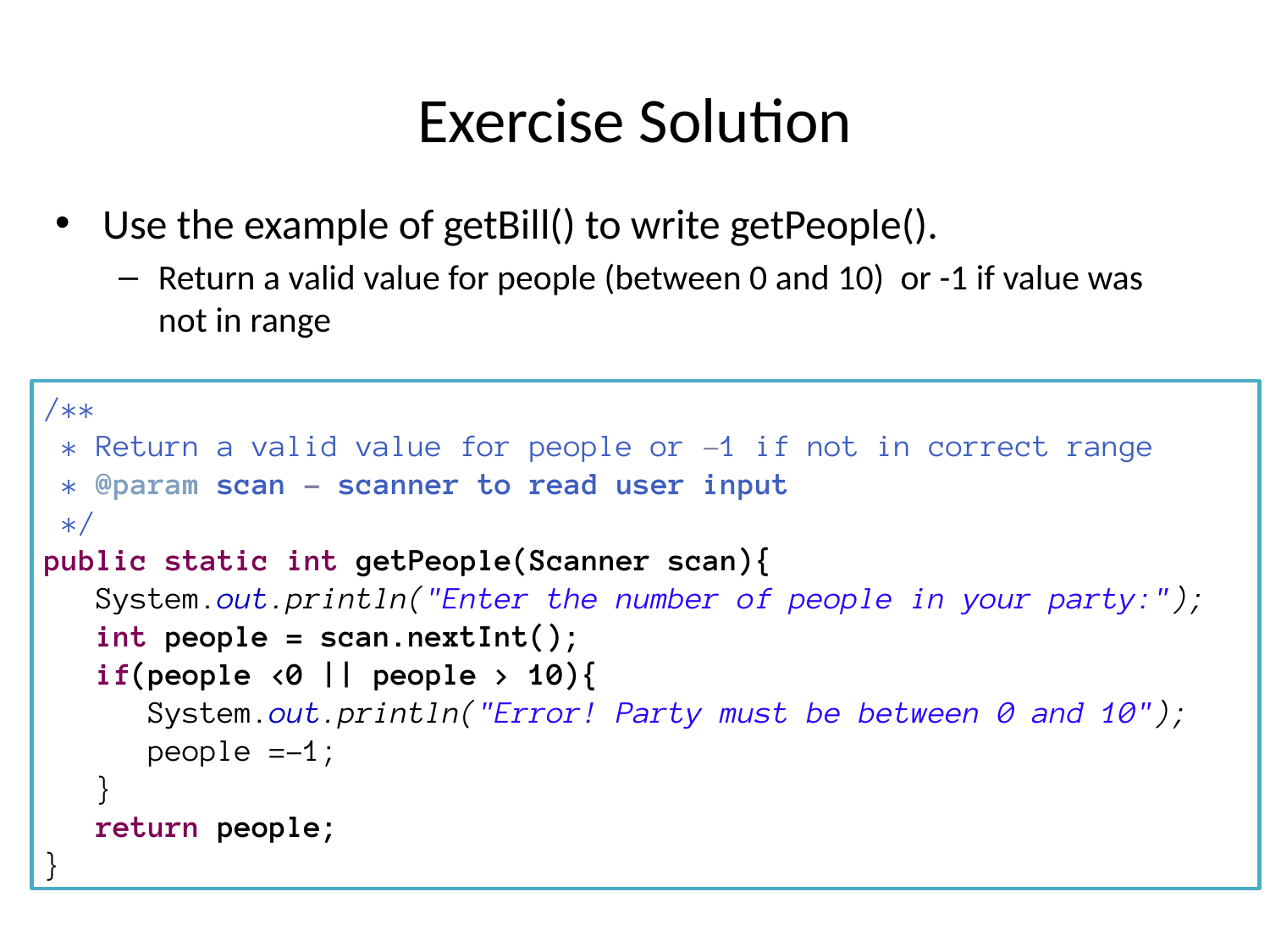

# Exercise Solution
Use the example of getBill() to write getPeople().
Return a valid value for people (between 0 and 10)  or -1 if value was not in range
/**
 * Return a valid value for people or -1 if not in correct range
 * @param scan - scanner to read user input
 */
public static int getPeople(Scanner scan){
   System.out.println("Enter the number of people in your party:");
   int people = scan.nextInt();
   if(people <0 || people > 10){
      System.out.println("Error! Party must be between 0 and 10");
      people =-1;
   }
   return people;
}